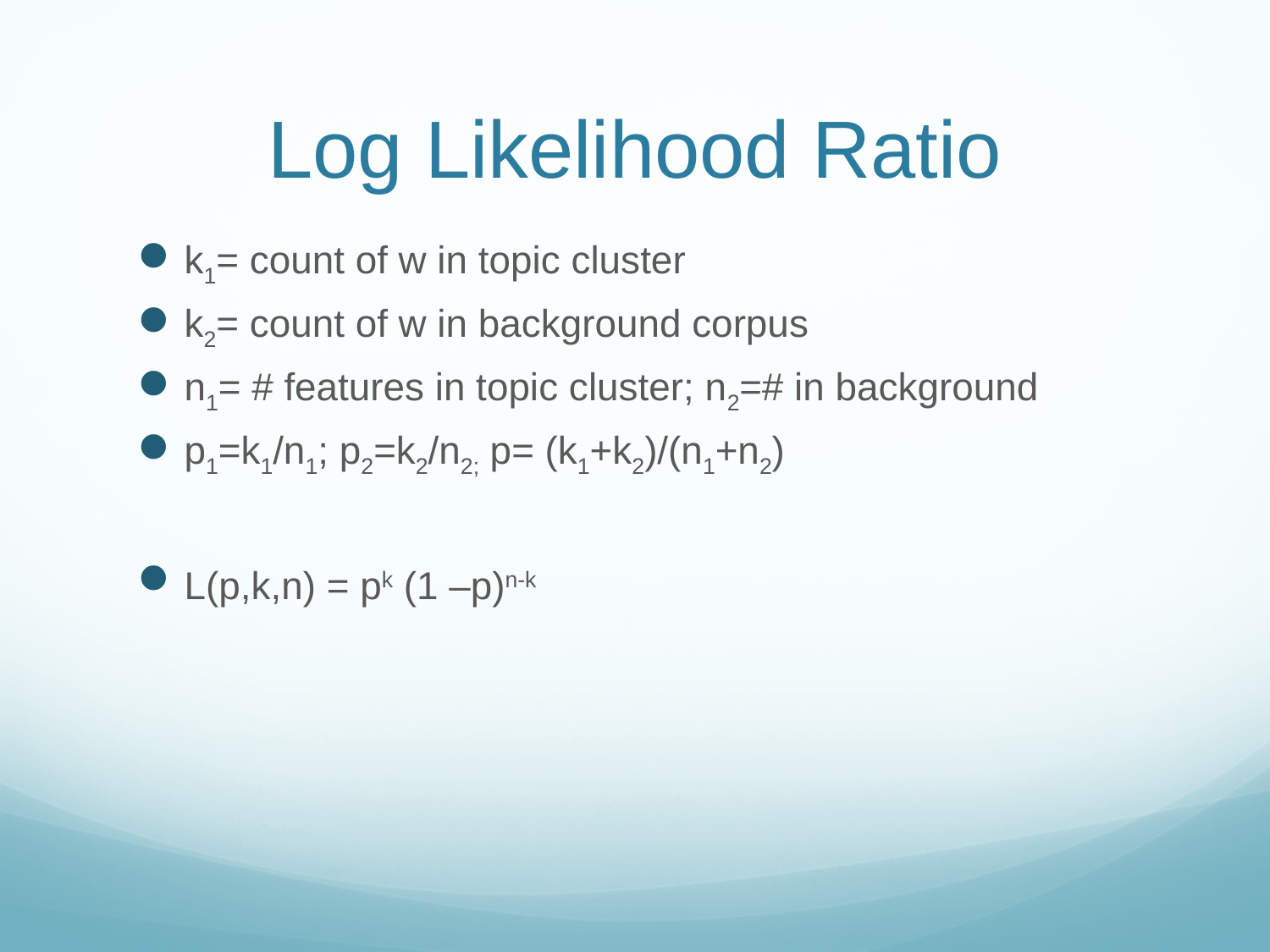

# Log Likelihood Ratio
k1= count of w in topic cluster
k2= count of w in background corpus
n1= # features in topic cluster; n2=# in background
p1=k1/n1; p2=k2/n2; p= (k1+k2)/(n1+n2)

L(p,k,n) = pk (1 –p)n-k